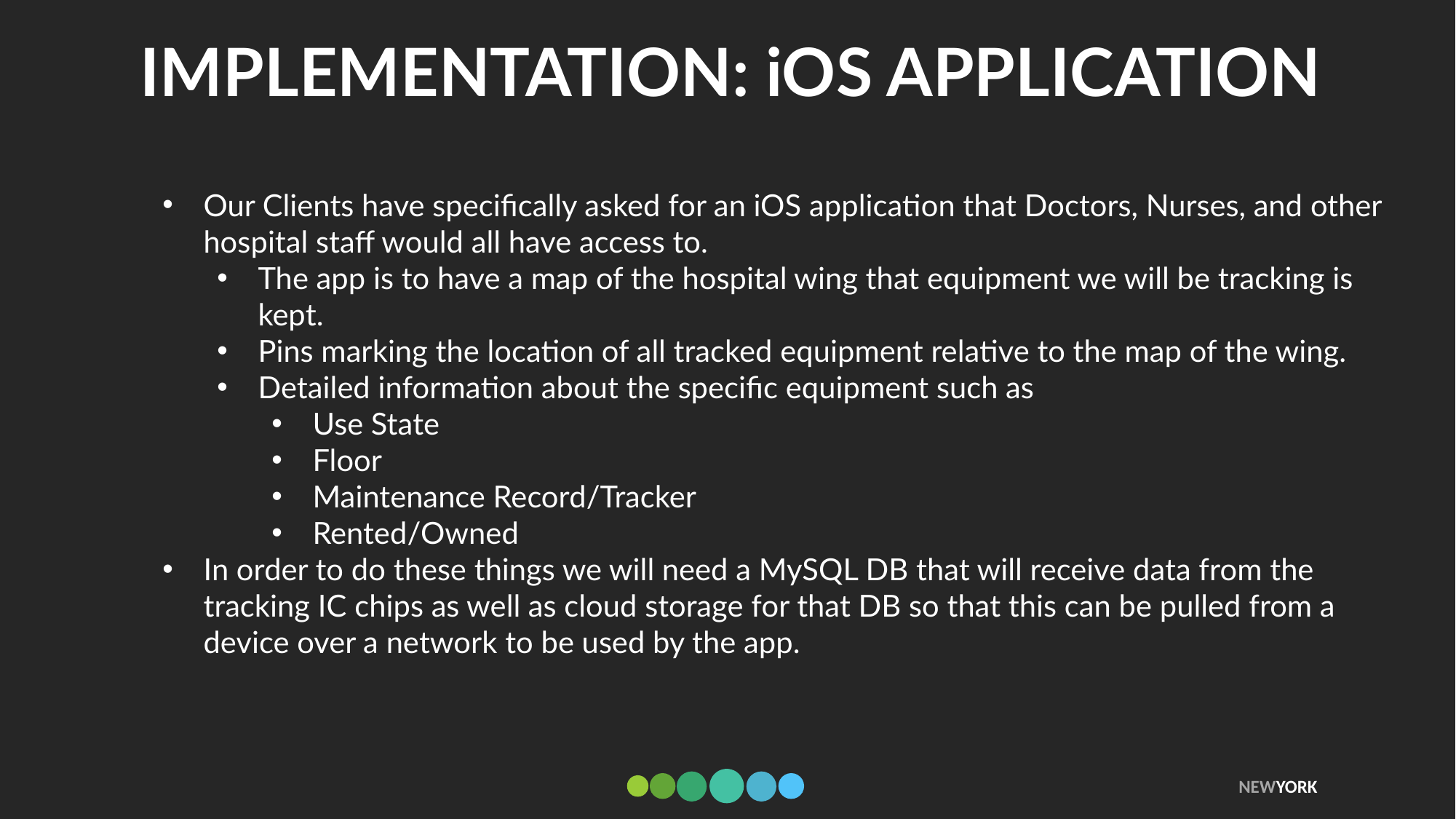

IMPLEMENTATION: iOS APPLICATION
Our Clients have specifically asked for an iOS application that Doctors, Nurses, and other hospital staff would all have access to.
The app is to have a map of the hospital wing that equipment we will be tracking is kept.
Pins marking the location of all tracked equipment relative to the map of the wing.
Detailed information about the specific equipment such as
Use State
Floor
Maintenance Record/Tracker
Rented/Owned
In order to do these things we will need a MySQL DB that will receive data from the tracking IC chips as well as cloud storage for that DB so that this can be pulled from a device over a network to be used by the app.